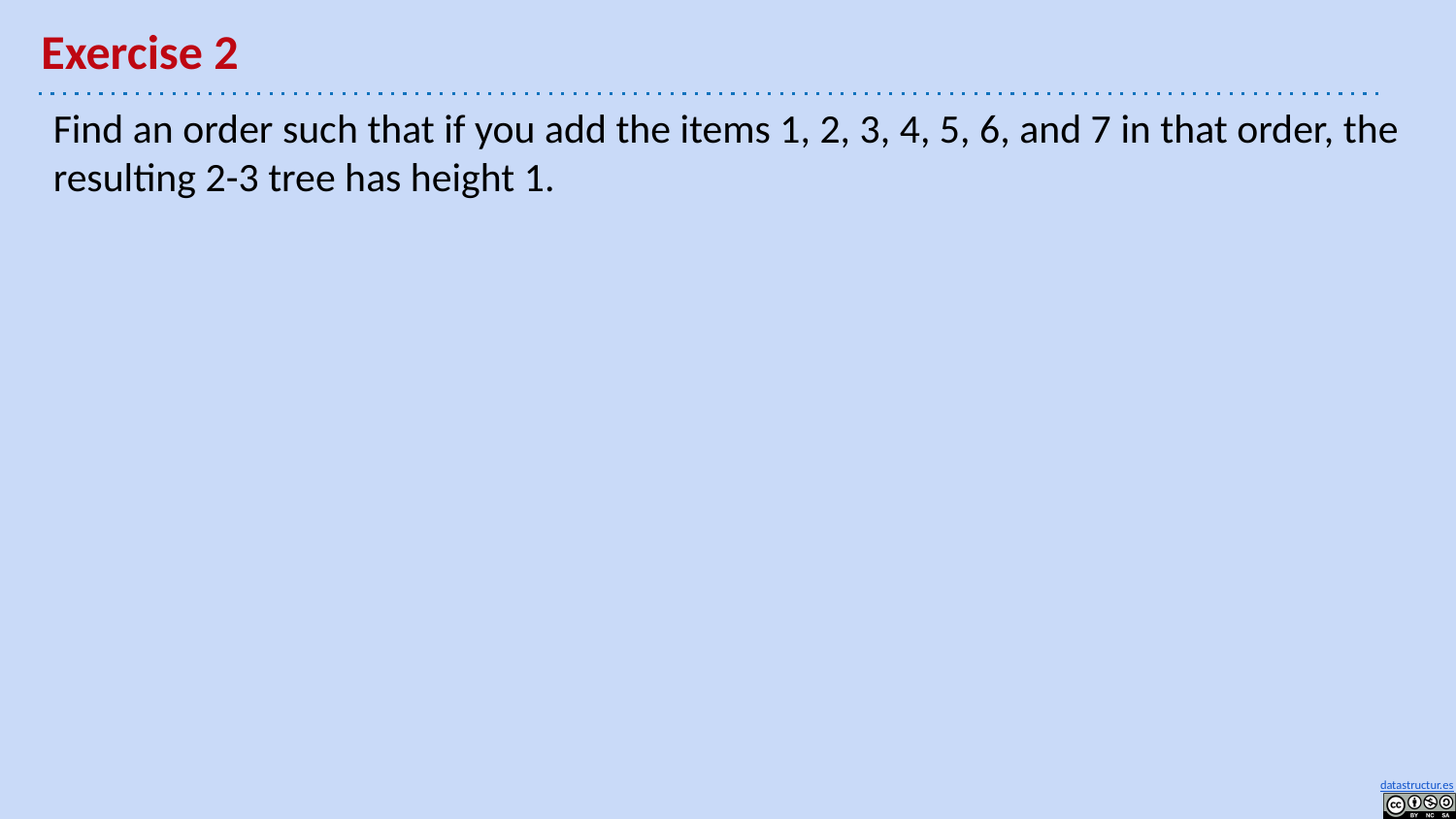

# Exercise 2
Find an order such that if you add the items 1, 2, 3, 4, 5, 6, and 7 in that order, the resulting 2-3 tree has height 1.